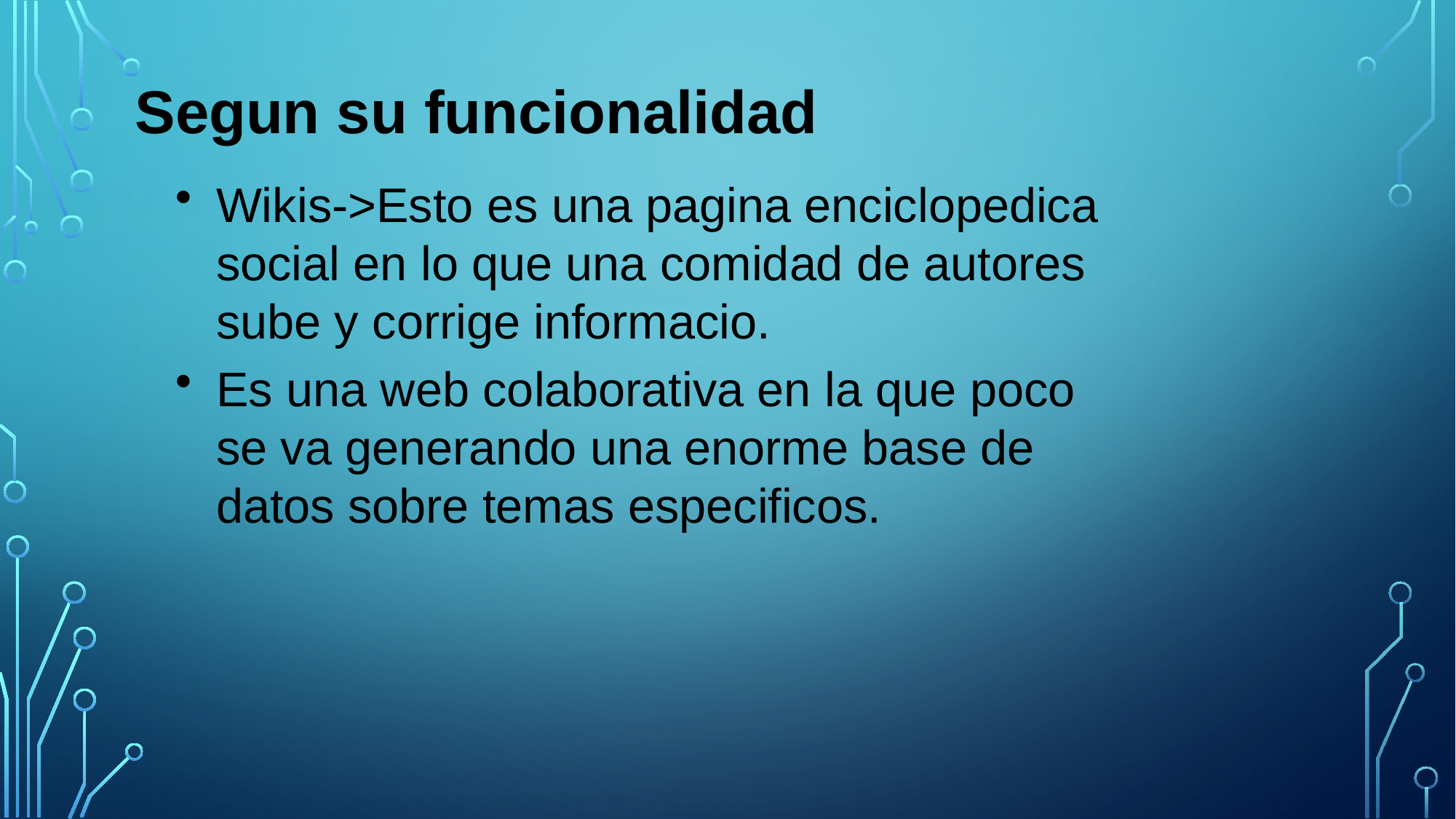

Segun su funcionalidad
Wikis->Esto es una pagina enciclopedica social en lo que una comidad de autores sube y corrige informacio.
Es una web colaborativa en la que poco se va generando una enorme base de datos sobre temas especificos.